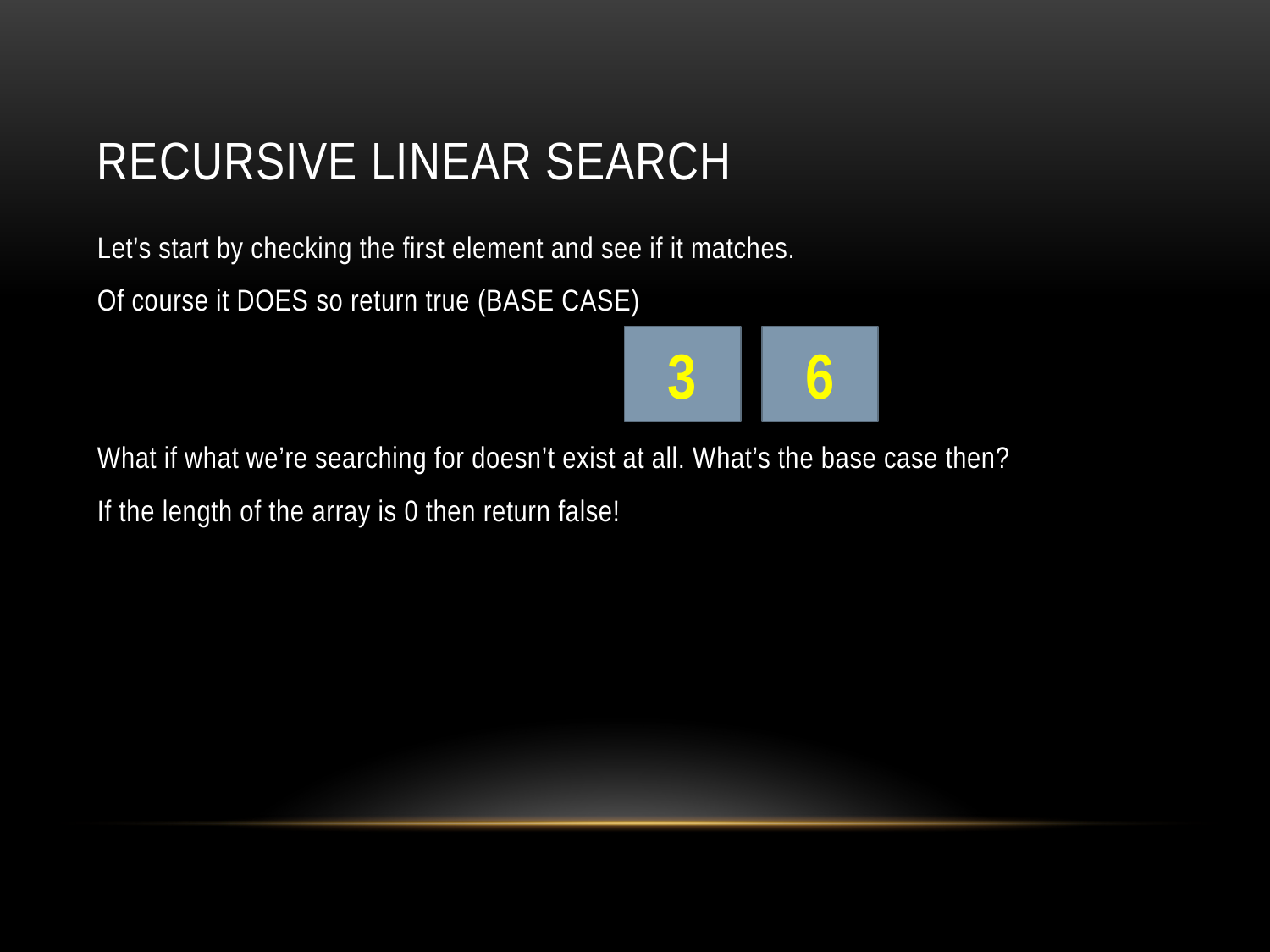

# Recursive linear search
Let’s start by checking the first element and see if it matches.
Of course it DOES so return true (BASE CASE)

What if what we’re searching for doesn’t exist at all. What’s the base case then?
If the length of the array is 0 then return false!
3
6